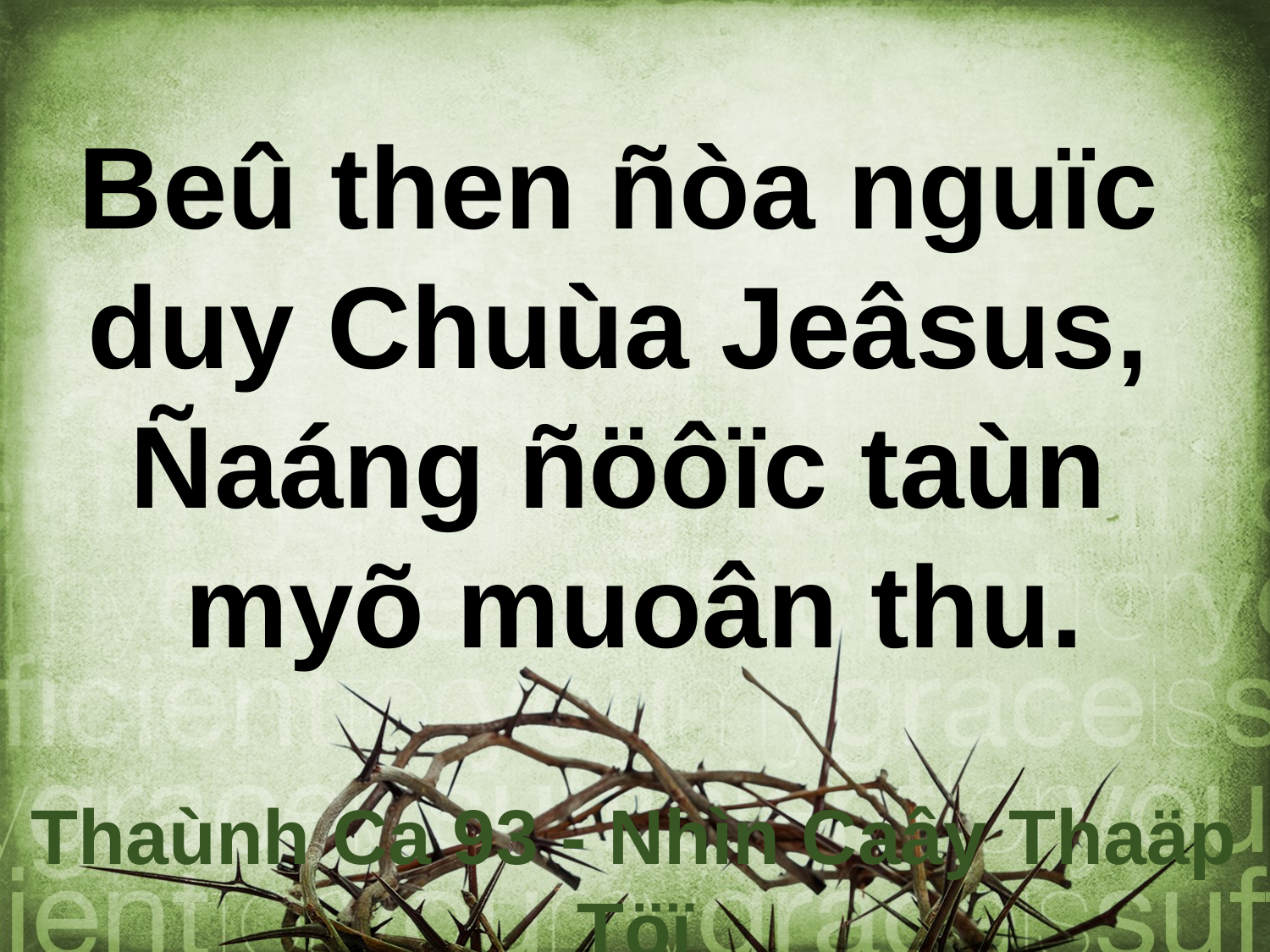

Beû then ñòa nguïc
duy Chuùa Jeâsus,
Ñaáng ñöôïc taùn
myõ muoân thu.
Thaùnh Ca 93 - Nhìn Caây Thaäp Töï